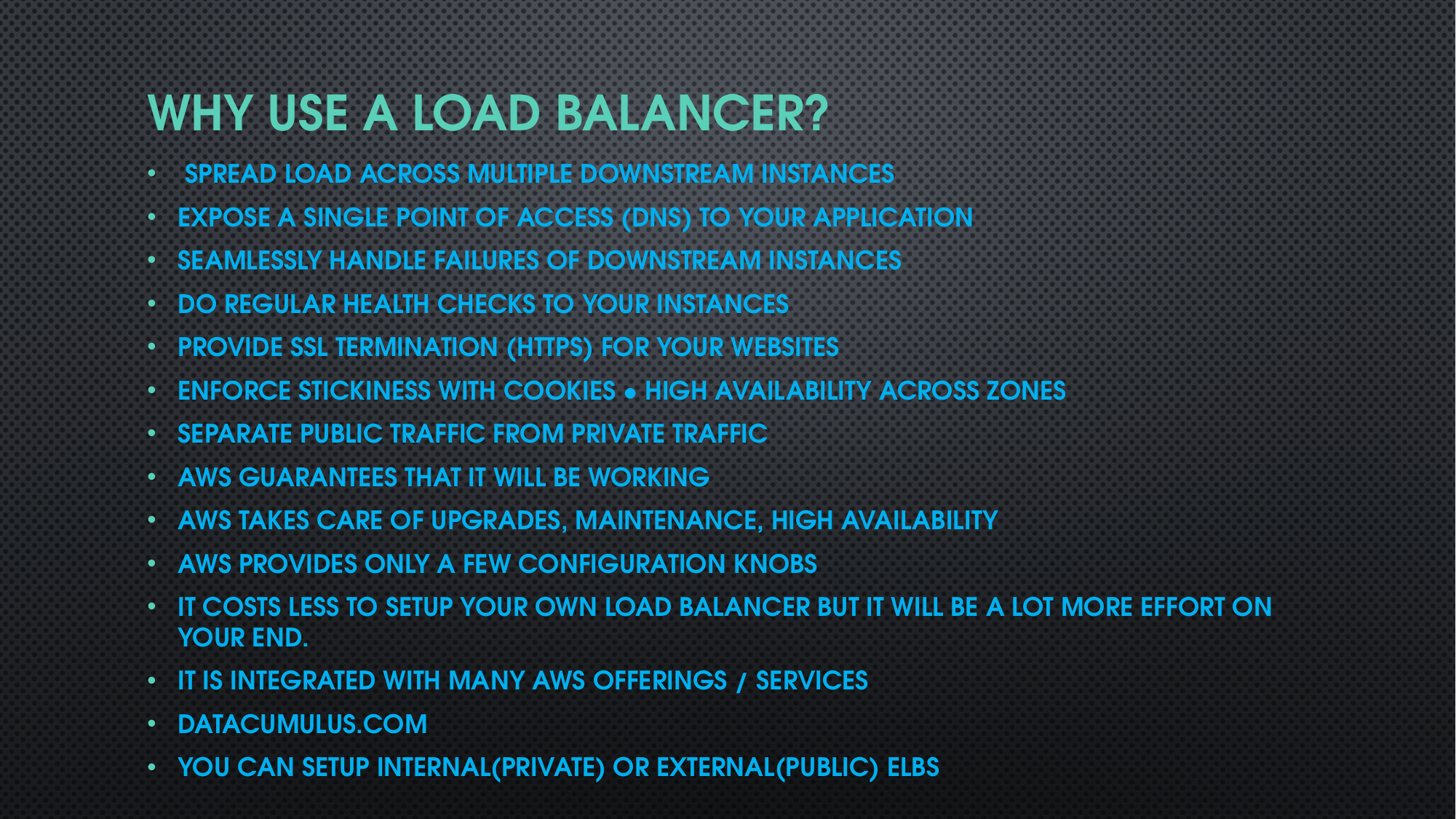

# Why use a load balancer?
 Spread load across multiple downstream instances
Expose a single point of access (DNS) to your application
Seamlessly handle failures of downstream instances
Do regular health checks to your instances
Provide SSL termination (HTTPS) for your websites
Enforce stickiness with cookies • High availability across zones
Separate public traffic from private traffic
AWS guarantees that it will be working
AWS takes care of upgrades, maintenance, high availability
AWS provides only a few configuration knobs
It costs less to setup your own load balancer but it will be a lot more effort on your end.
It is integrated with many AWS offerings / services
datacumulus.com
You can setup internal(private) or external(public) ELBs